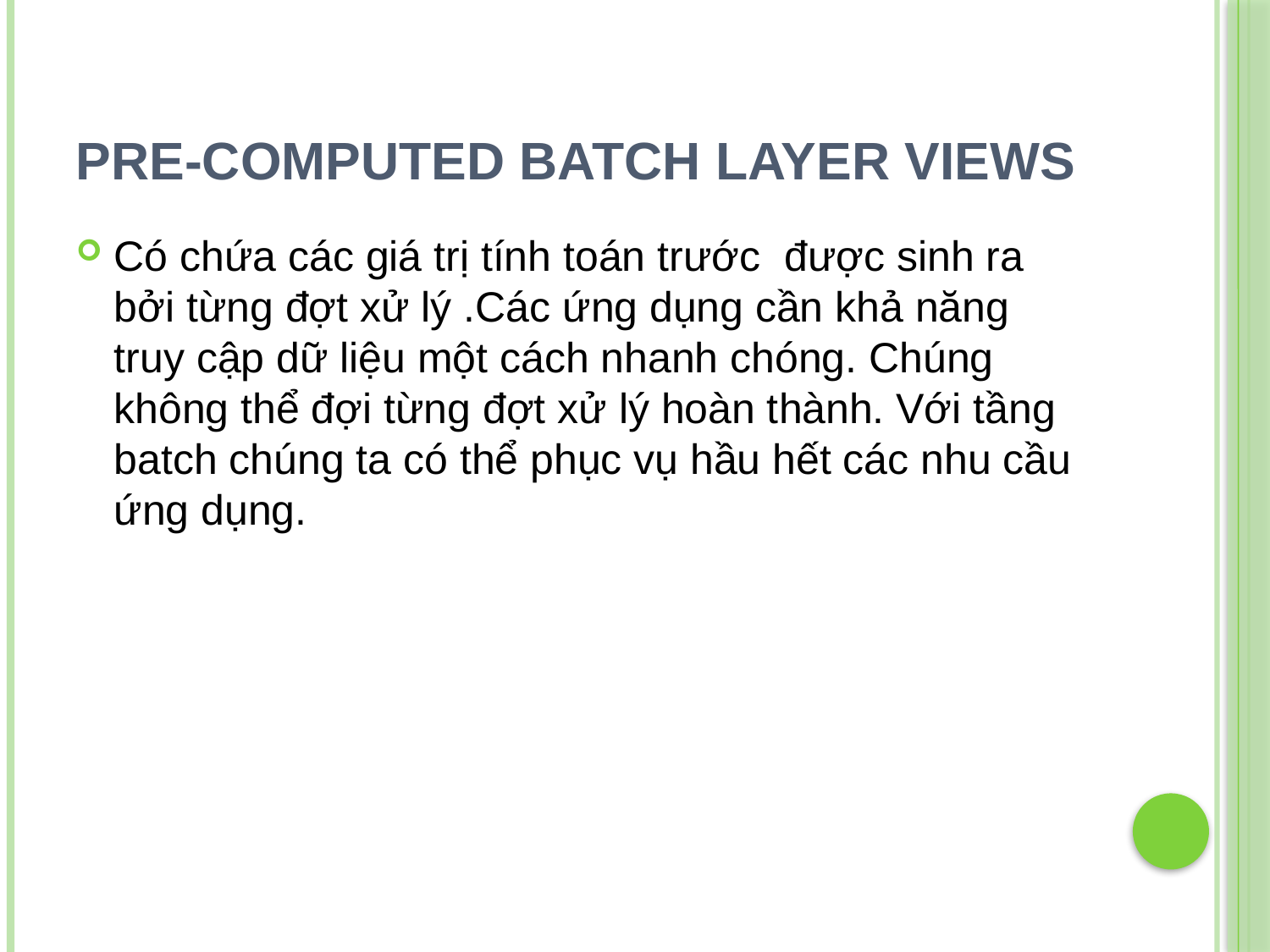

# Pre-computed batch layer views
Có chứa các giá trị tính toán trước  được sinh ra bởi từng đợt xử lý .Các ứng dụng cần khả năng truy cập dữ liệu một cách nhanh chóng. Chúng không thể đợi từng đợt xử lý hoàn thành. Với tầng batch chúng ta có thể phục vụ hầu hết các nhu cầu ứng dụng.